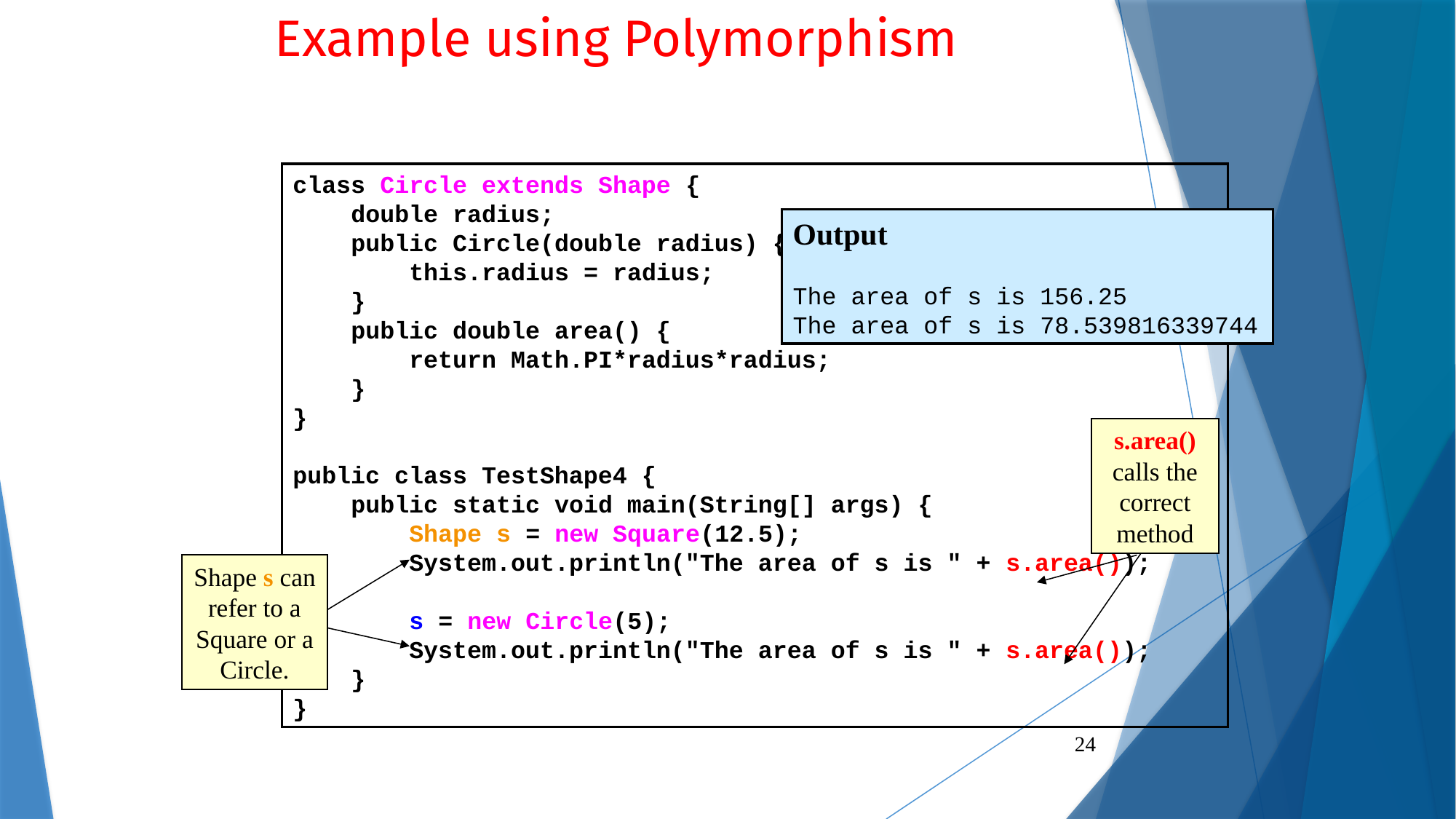

# Example using Polymorphism
class Circle extends Shape {
    double radius;
    public Circle(double radius) {
        this.radius = radius;
    }
    public double area() {
        return Math.PI*radius*radius;
    }
}

public class TestShape4 {
    public static void main(String[] args) {
        Shape s = new Square(12.5);
        System.out.println("The area of s is " + s.area());

        s = new Circle(5);
        System.out.println("The area of s is " + s.area());
    }
}
Output

The area of s is 156.25
The area of s is 78.539816339744
s.area() calls the correct method

Shape s can refer to a Square or a Circle.

24